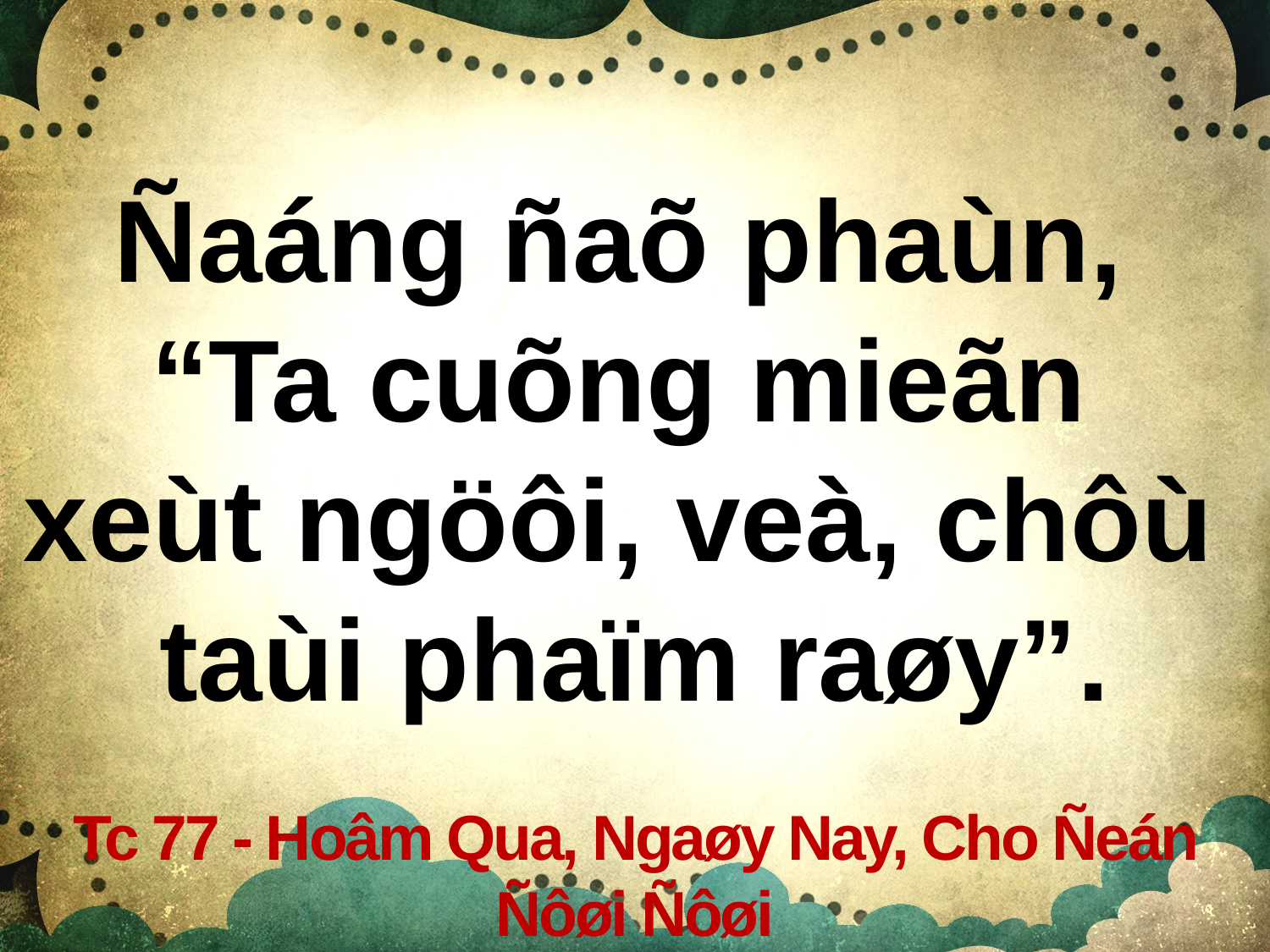

Ñaáng ñaõ phaùn,
“Ta cuõng mieãn
xeùt ngöôi, veà, chôù
taùi phaïm raøy”.
Tc 77 - Hoâm Qua, Ngaøy Nay, Cho Ñeán Ñôøi Ñôøi